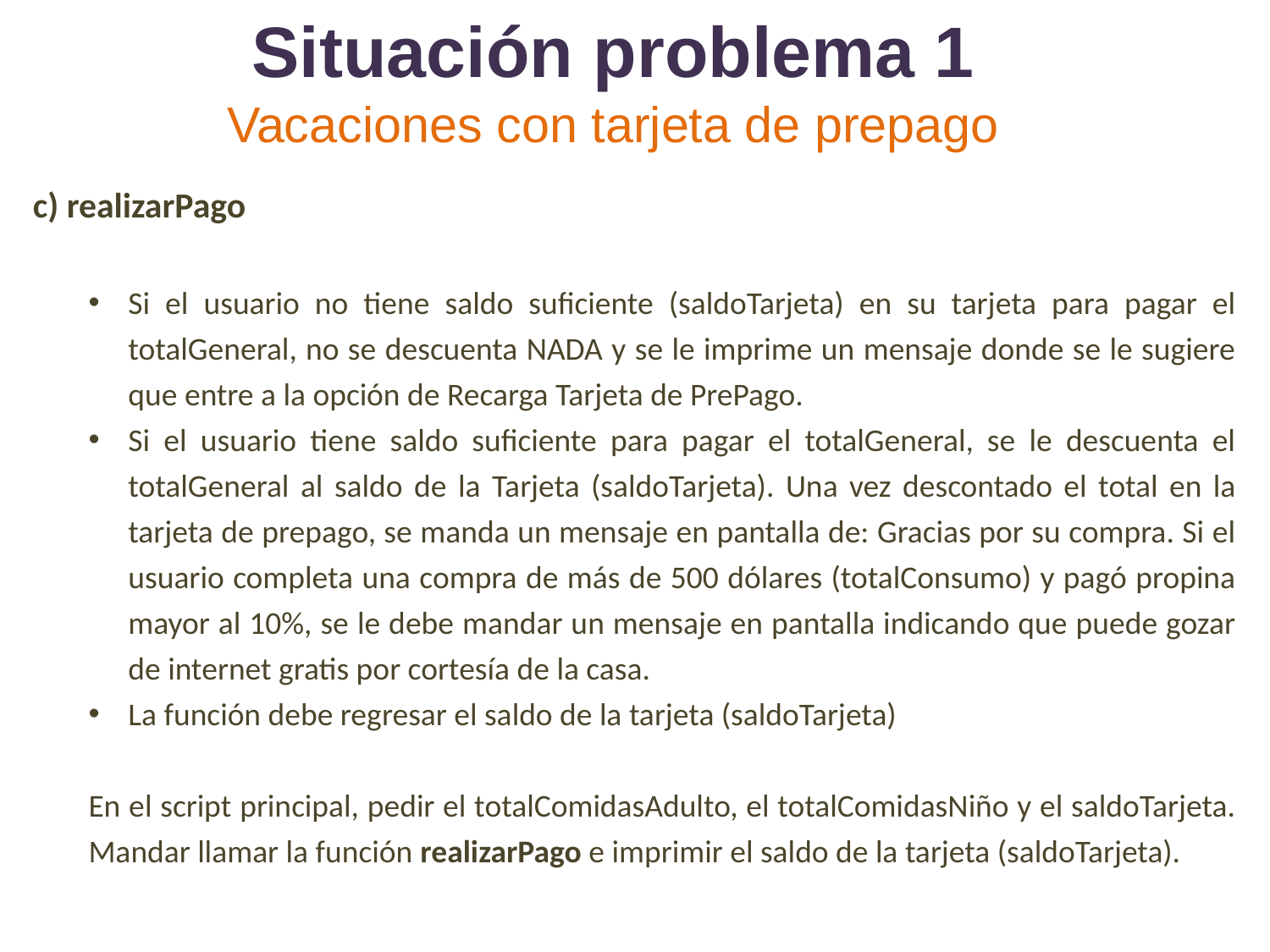

# Situación problema 1 Vacaciones con tarjeta de prepago
c) realizarPago

Si el usuario no tiene saldo suficiente (saldoTarjeta) en su tarjeta para pagar el totalGeneral, no se descuenta NADA y se le imprime un mensaje donde se le sugiere que entre a la opción de Recarga Tarjeta de PrePago.
Si el usuario tiene saldo suficiente para pagar el totalGeneral, se le descuenta el totalGeneral al saldo de la Tarjeta (saldoTarjeta). Una vez descontado el total en la tarjeta de prepago, se manda un mensaje en pantalla de: Gracias por su compra. Si el usuario completa una compra de más de 500 dólares (totalConsumo) y pagó propina mayor al 10%, se le debe mandar un mensaje en pantalla indicando que puede gozar de internet gratis por cortesía de la casa.
La función debe regresar el saldo de la tarjeta (saldoTarjeta)

En el script principal, pedir el totalComidasAdulto, el totalComidasNiño y el saldoTarjeta. Mandar llamar la función realizarPago e imprimir el saldo de la tarjeta (saldoTarjeta).